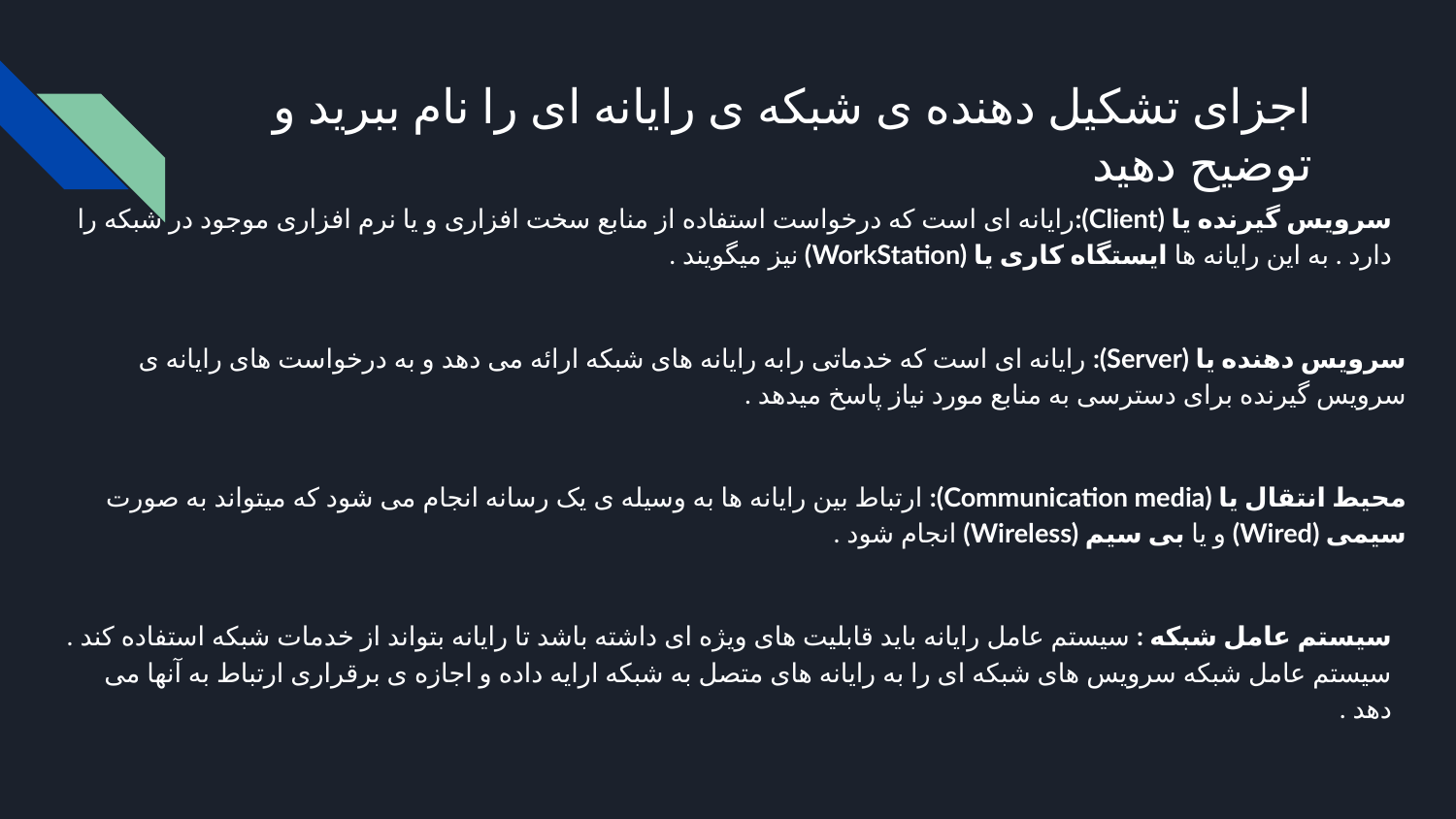

# اجزای تشکیل دهنده ی شبکه ی رایانه ای را نام ببرید و توضیح دهید
سرویس گیرنده یا (Client):رایانه ای است که درخواست استفاده از منابع سخت افزاری و یا نرم افزاری موجود در شبکه را دارد . به این رایانه ها ایستگاه کاری یا (WorkStation) نیز میگویند .
سرویس دهنده یا (Server): رایانه ای است که خدماتی رابه رایانه های شبکه ارائه می دهد و به درخواست های رایانه ی سرویس گیرنده برای دسترسی به منابع مورد نیاز پاسخ میدهد .
محیط انتقال یا (Communication media): ارتباط بین رایانه ها به وسیله ی یک رسانه انجام می شود که میتواند به صورت سیمی (Wired) و یا بی سیم (Wireless) انجام شود .
سیستم عامل شبکه : سیستم عامل رایانه باید قابلیت های ویژه ای داشته باشد تا رایانه بتواند از خدمات شبکه استفاده کند . سیستم عامل شبکه سرویس های شبکه ای را به رایانه های متصل به شبکه ارایه داده و اجازه ی برقراری ارتباط به آنها می دهد .